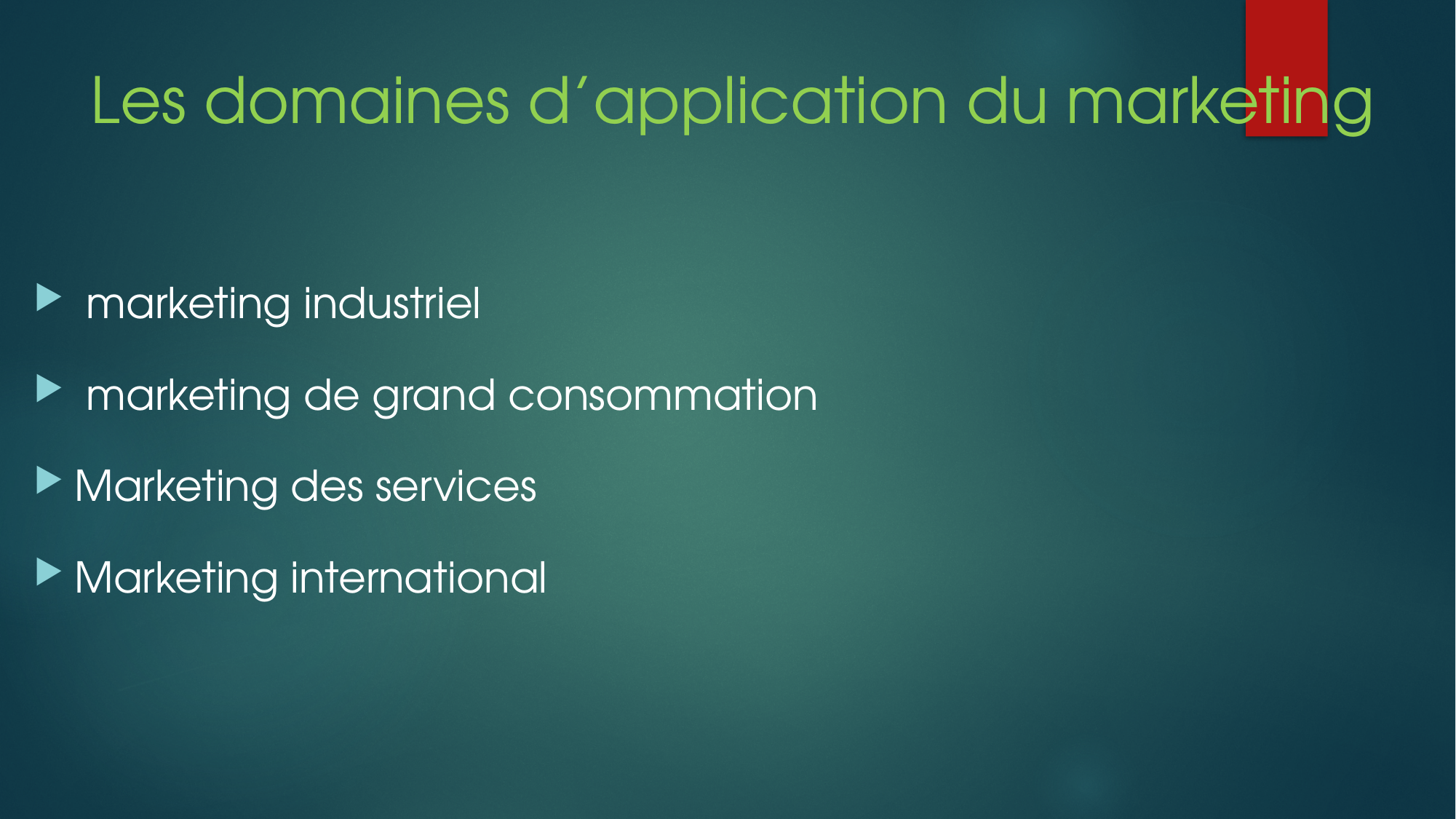

# Les domaines d’application du marketing
 marketing industriel
 marketing de grand consommation
Marketing des services
Marketing international